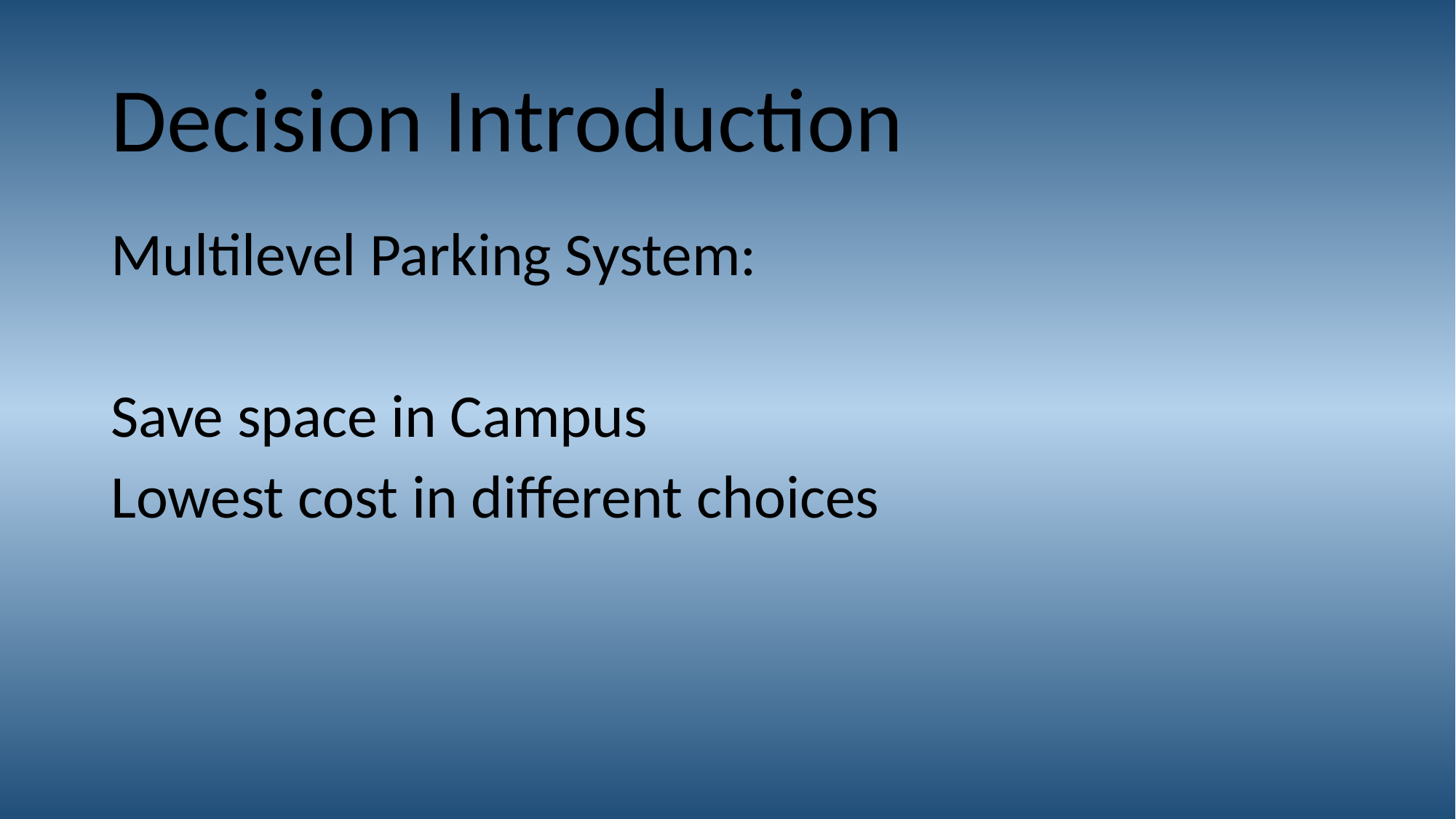

# Decision Introduction
Multilevel Parking System:

Save space in Campus
Lowest cost in different choices